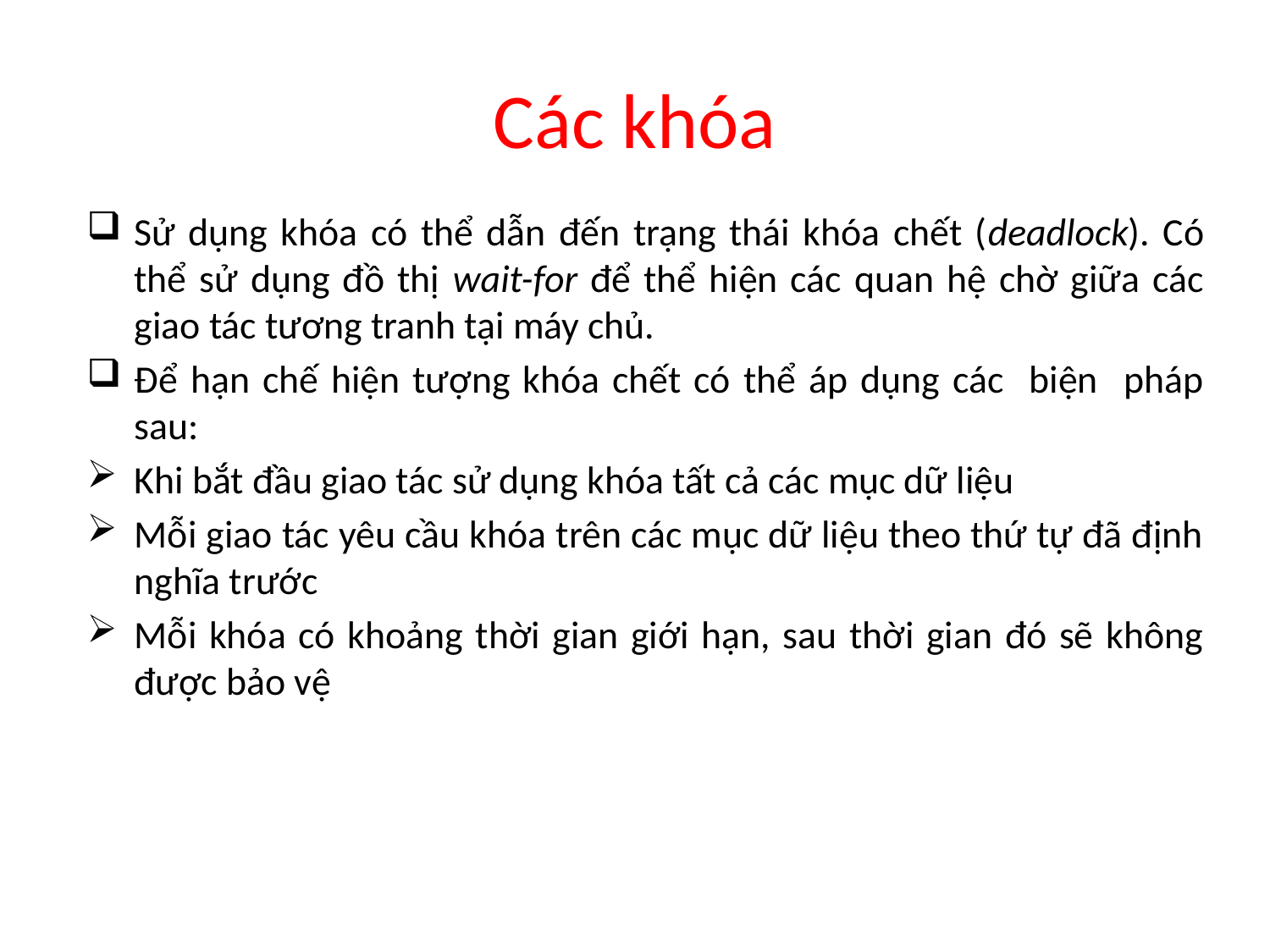

# Các khóa
Sử dụng khóa có thể dẫn đến trạng thái khóa chết (deadlock). Có thể sử dụng đồ thị wait-for để thể hiện các quan hệ chờ giữa các giao tác tương tranh tại máy chủ.
Để hạn chế hiện tượng khóa chết có thể áp dụng các  biện  pháp sau:
Khi bắt đầu giao tác sử dụng khóa tất cả các mục dữ liệu
Mỗi giao tác yêu cầu khóa trên các mục dữ liệu theo thứ tự đã định nghĩa trước
Mỗi khóa có khoảng thời gian giới hạn, sau thời gian đó sẽ không được bảo vệ